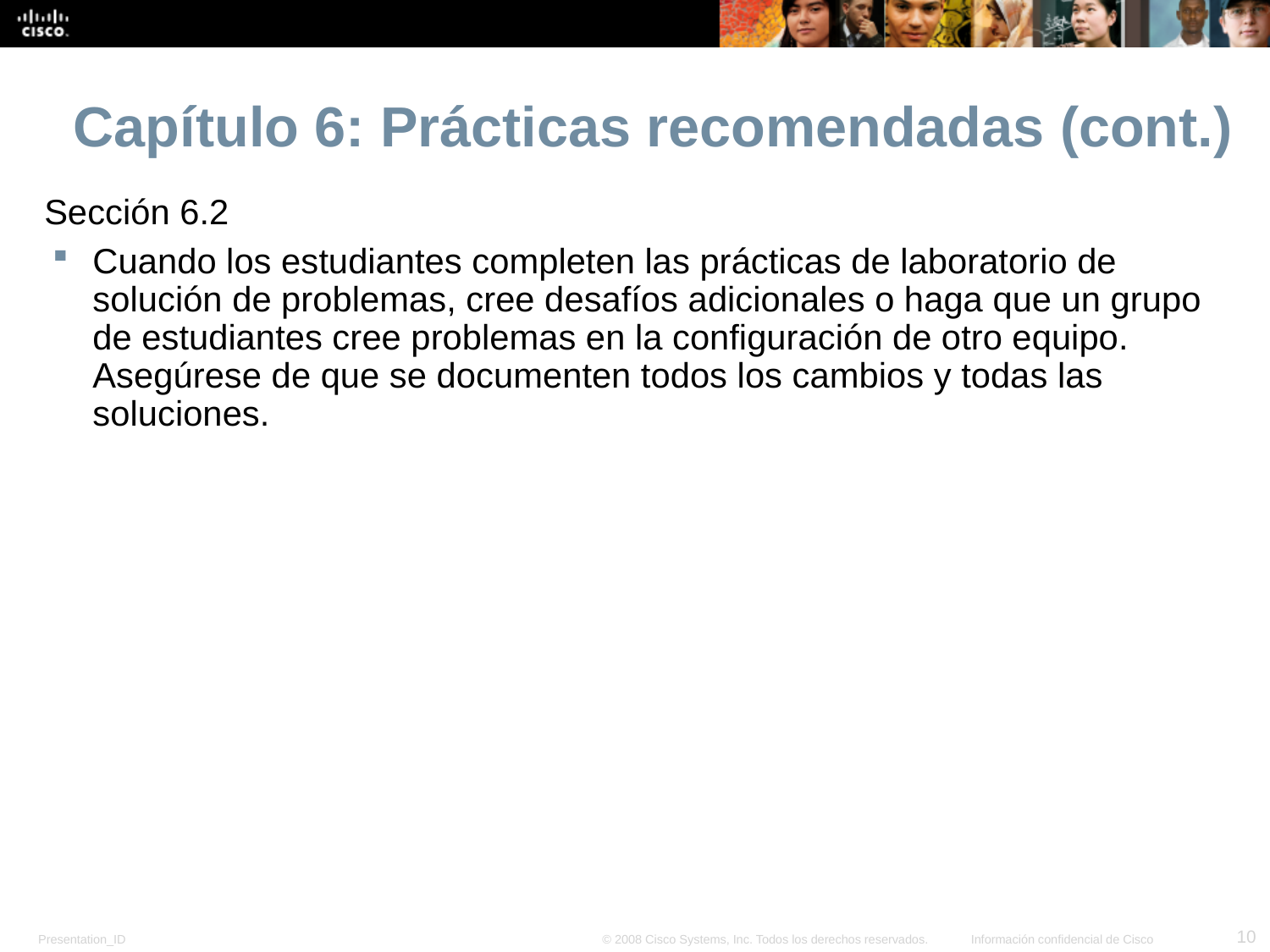

Capítulo 6: Prácticas recomendadas (cont.)
Sección 6.2
Cuando los estudiantes completen las prácticas de laboratorio de solución de problemas, cree desafíos adicionales o haga que un grupo de estudiantes cree problemas en la configuración de otro equipo. Asegúrese de que se documenten todos los cambios y todas las soluciones.